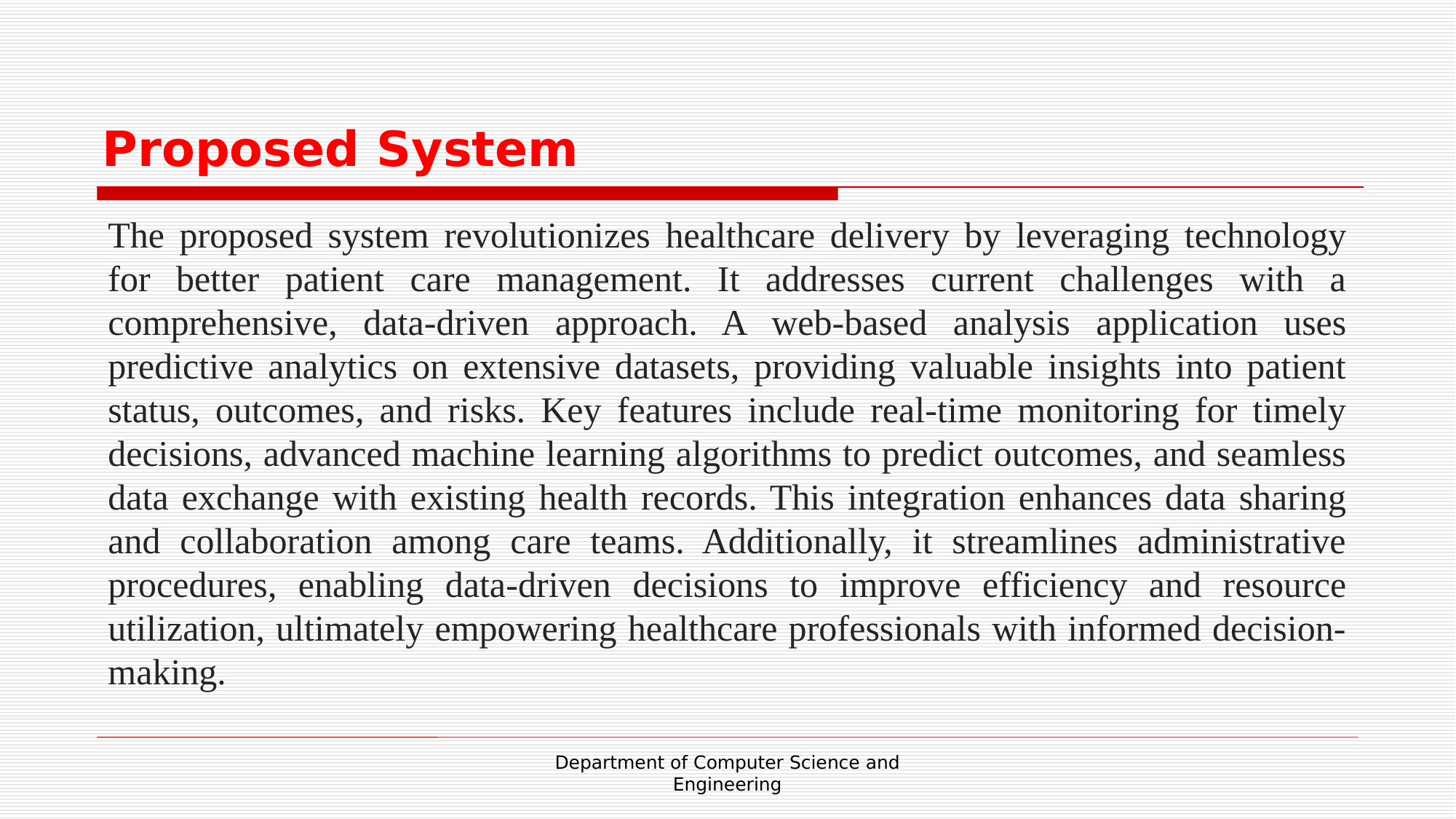

# Proposed System
The proposed system revolutionizes healthcare delivery by leveraging technology for better patient care management. It addresses current challenges with a comprehensive, data-driven approach. A web-based analysis application uses predictive analytics on extensive datasets, providing valuable insights into patient status, outcomes, and risks. Key features include real-time monitoring for timely decisions, advanced machine learning algorithms to predict outcomes, and seamless data exchange with existing health records. This integration enhances data sharing and collaboration among care teams. Additionally, it streamlines administrative procedures, enabling data-driven decisions to improve efficiency and resource utilization, ultimately empowering healthcare professionals with informed decision-making.

Department of Computer Science and Engineering
4